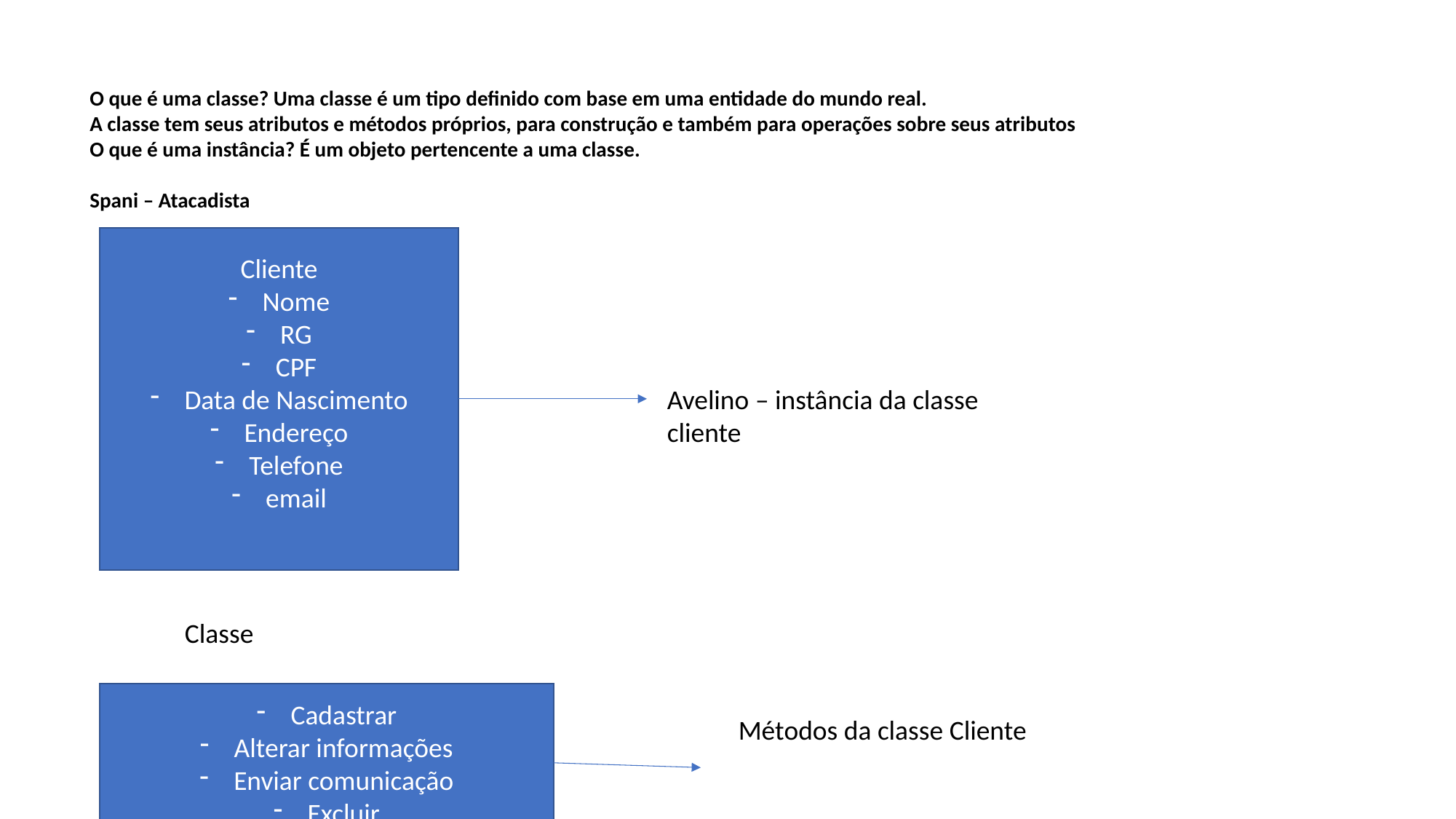

O que é uma classe? Uma classe é um tipo definido com base em uma entidade do mundo real.
A classe tem seus atributos e métodos próprios, para construção e também para operações sobre seus atributos
O que é uma instância? É um objeto pertencente a uma classe.

Spani – Atacadista

Cliente
Nome
RG
CPF
Data de Nascimento
Endereço
Telefone
email

Avelino – instância da classe cliente
Classe
Cadastrar
Alterar informações
Enviar comunicação
Excluir
Métodos da classe Cliente